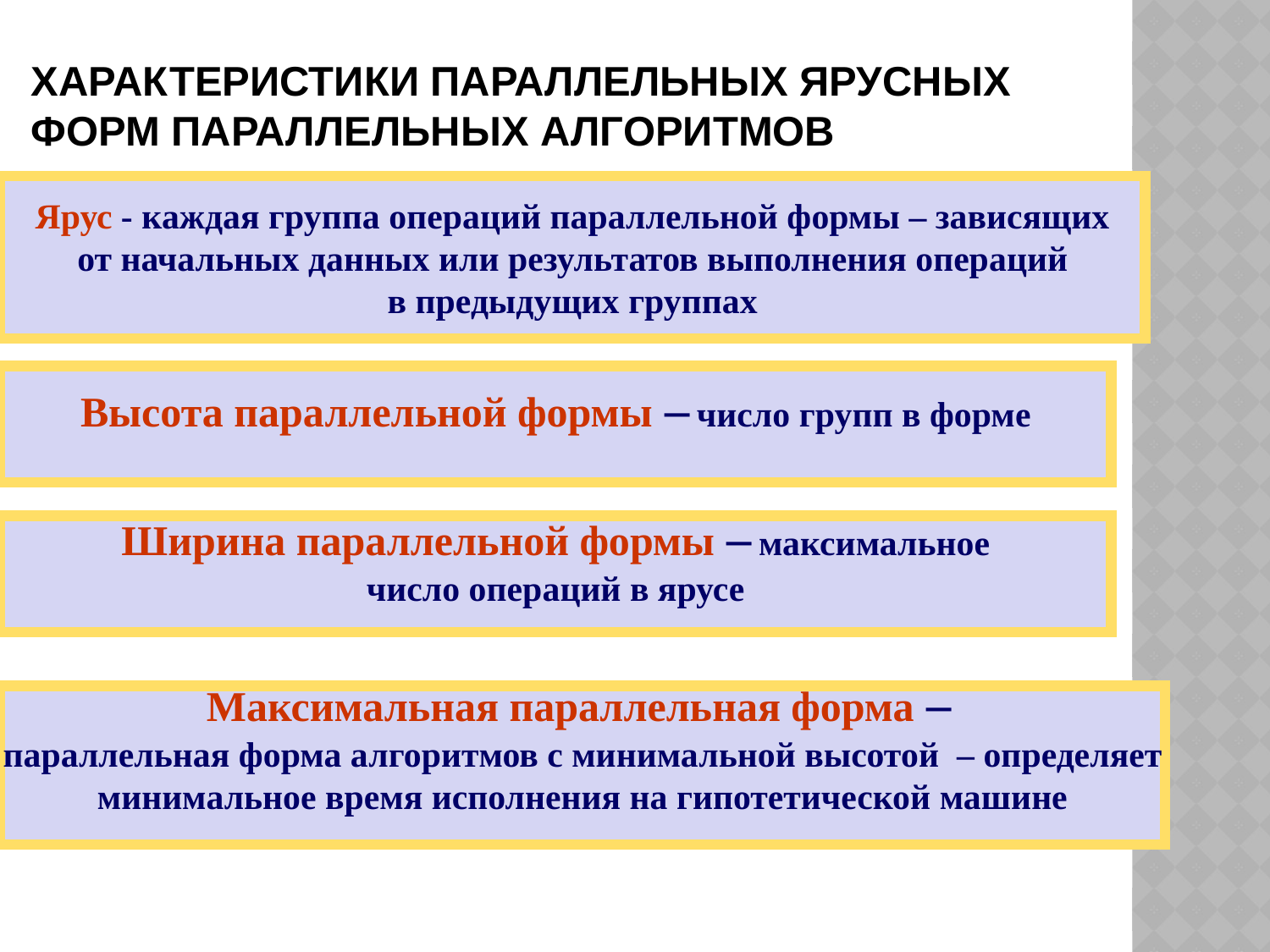

# Характеристики параллельных ярусных форм параллельных алгоритмов

Ярус - каждая группа операций параллельной формы – зависящих
 от начальных данных или результатов выполнения операций
в предыдущих группах

Высота параллельной формы – число групп в форме

Ширина параллельной формы – максимальное
число операций в ярусе

Максимальная параллельная форма –
параллельная форма алгоритмов с минимальной высотой  – определяет
минимальное время исполнения на гипотетической машине